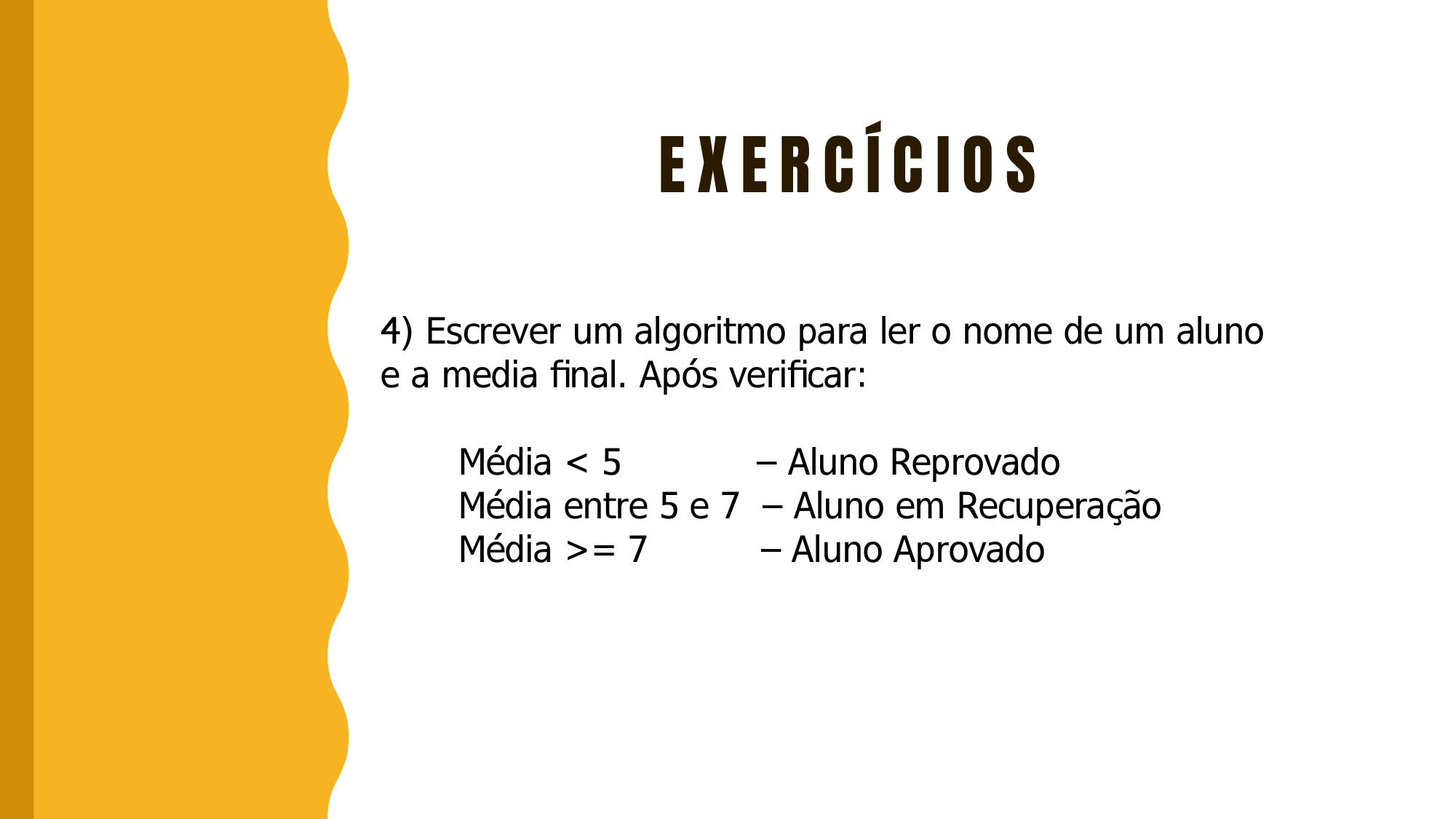

Exercícios
4) Escrever um algoritmo para ler o nome de um aluno e a media final. Após verificar:

  Média < 5            – Aluno Reprovado
  Média entre 5 e 7  – Aluno em Recuperação
  Média >= 7          – Aluno Aprovado